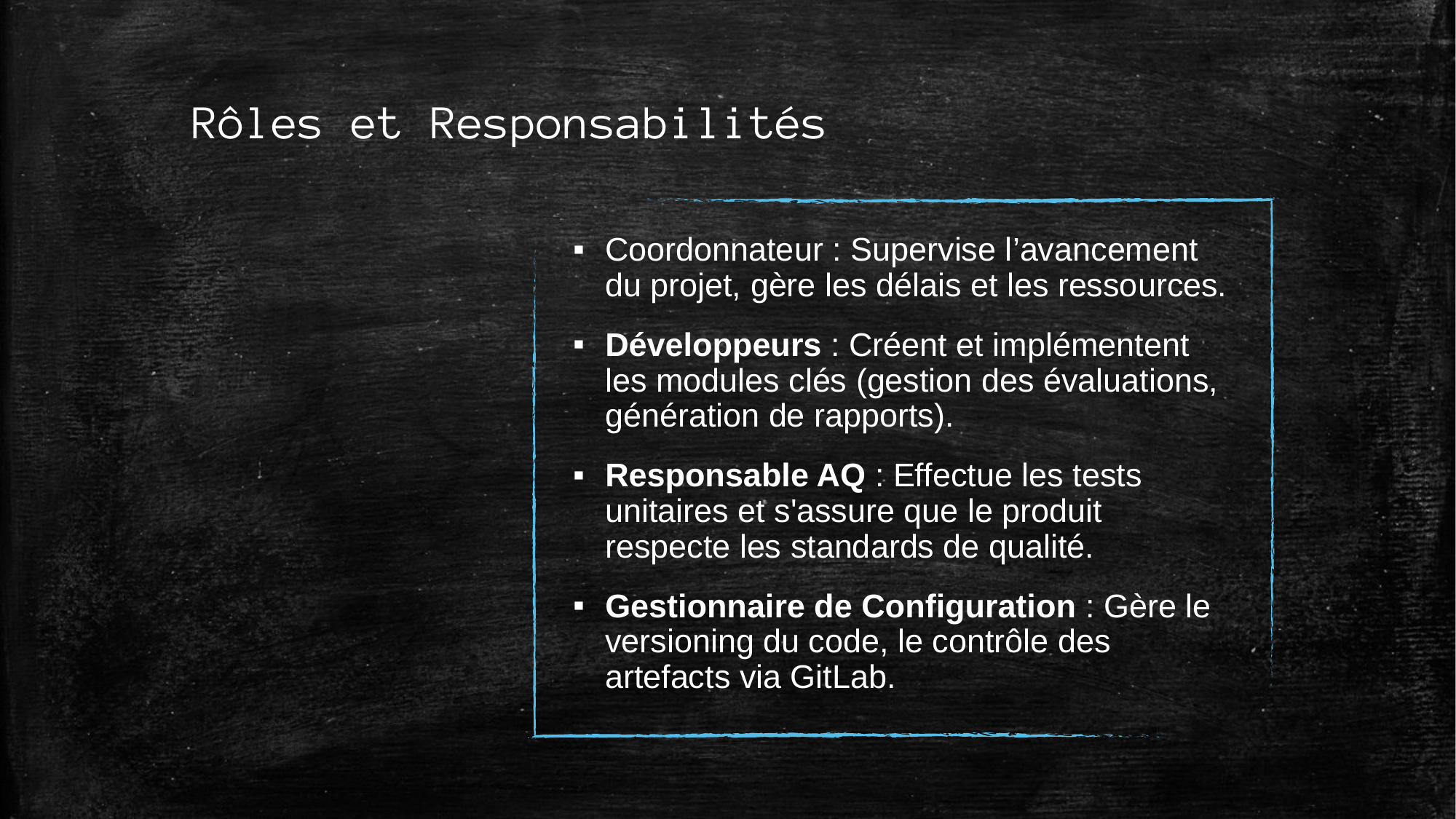

# Rôles et Responsabilités
Coordonnateur : Supervise l’avancement du projet, gère les délais et les ressources.
Développeurs : Créent et implémentent les modules clés (gestion des évaluations, génération de rapports).
Responsable AQ : Effectue les tests unitaires et s'assure que le produit respecte les standards de qualité.
Gestionnaire de Configuration : Gère le versioning du code, le contrôle des artefacts via GitLab.